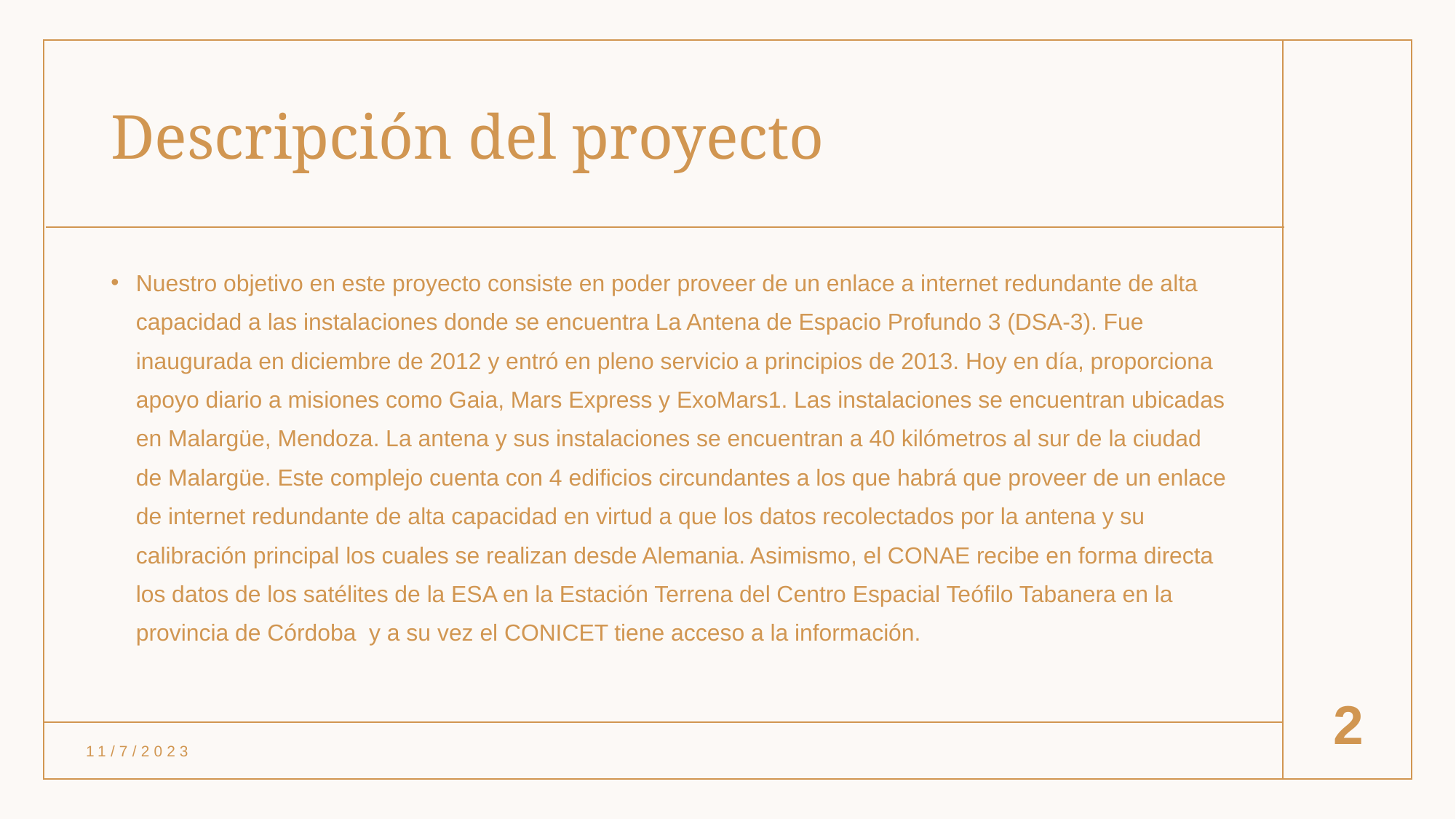

# Descripción del proyecto
Nuestro objetivo en este proyecto consiste en poder proveer de un enlace a internet redundante de alta capacidad a las instalaciones donde se encuentra La Antena de Espacio Profundo 3 (DSA-3). Fue inaugurada en diciembre de 2012 y entró en pleno servicio a principios de 2013. Hoy en día, proporciona apoyo diario a misiones como Gaia, Mars Express y ExoMars1. Las instalaciones se encuentran ubicadas en Malargüe, Mendoza. La antena y sus instalaciones se encuentran a 40 kilómetros al sur de la ciudad de Malargüe. Este complejo cuenta con 4 edificios circundantes a los que habrá que proveer de un enlace de internet redundante de alta capacidad en virtud a que los datos recolectados por la antena y su calibración principal los cuales se realizan desde Alemania. Asimismo, el CONAE recibe en forma directa los datos de los satélites de la ESA en la Estación Terrena del Centro Espacial Teófilo Tabanera en la provincia de Córdoba  y a su vez el CONICET tiene acceso a la información.

2
11/7/2023